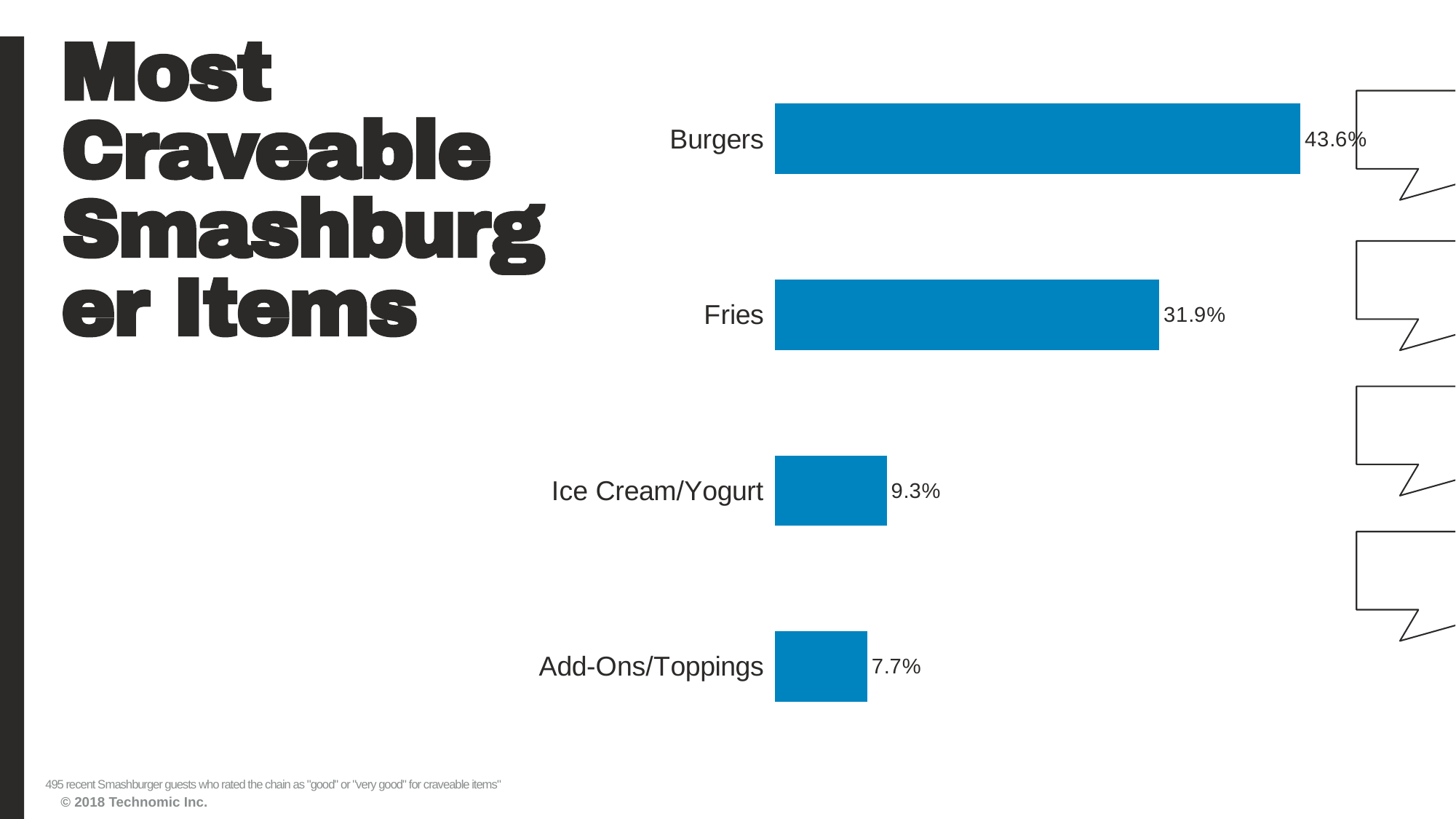

# Most Craveable Smashburger Items

### Chart

| Category | Series1 |
|---|---|
| Add-Ons/Toppings | 0.076767677 |
| Ice Cream/Yogurt | 0.092929293 |
| Fries | 0.319191919 |
| Burgers | 0.436363636 |
495 recent Smashburger guests who rated the chain as "good" or "very good" for craveable items"